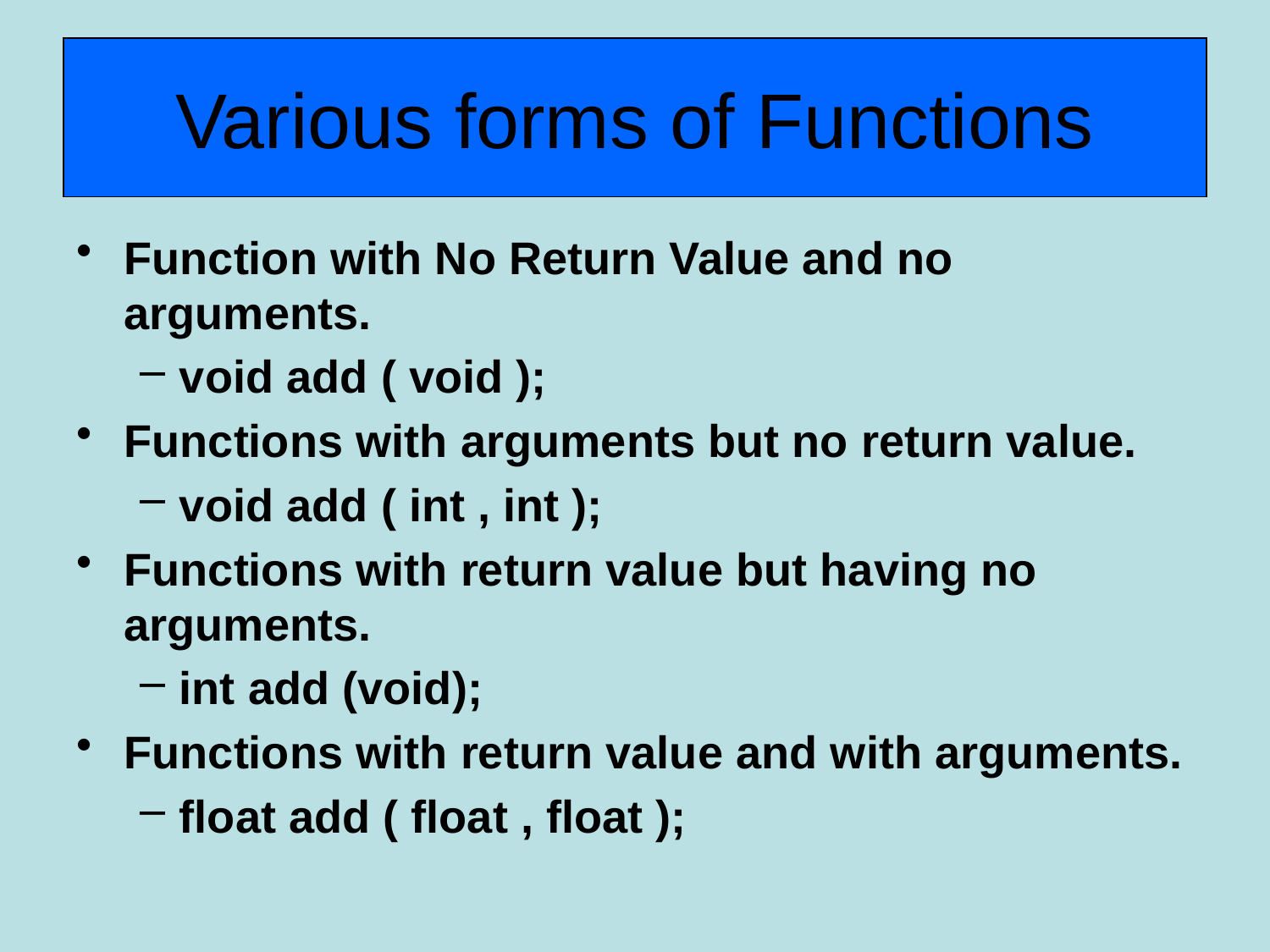

# Various forms of Functions
Function with No Return Value and no arguments.
void add ( void );
Functions with arguments but no return value.
void add ( int , int );
Functions with return value but having no arguments.
int add (void);
Functions with return value and with arguments.
float add ( float , float );